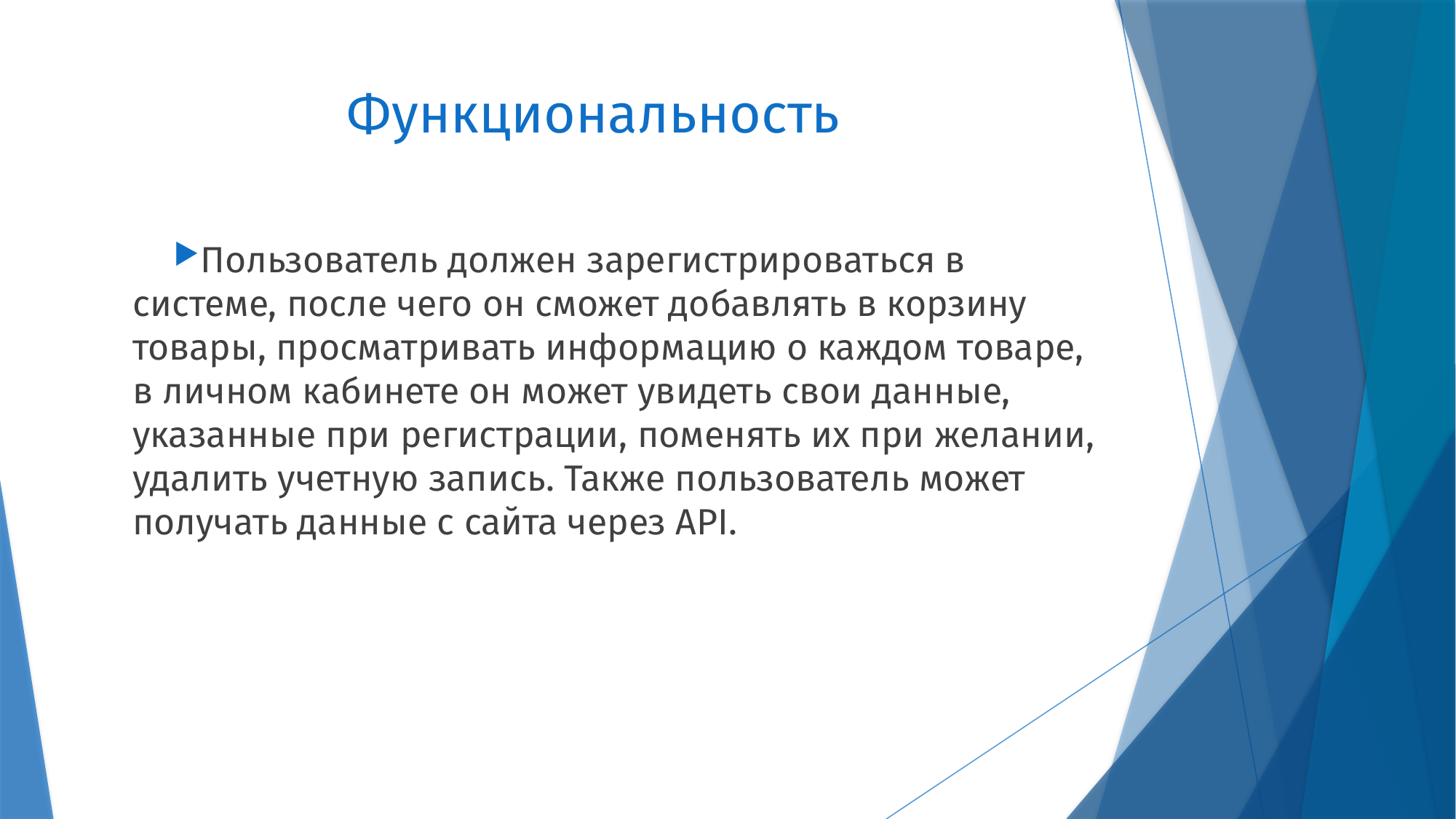

# Функциональность
Пользователь должен зарегистрироваться в системе, после чего он сможет добавлять в корзину товары, просматривать информацию о каждом товаре, в личном кабинете он может увидеть свои данные, указанные при регистрации, поменять их при желании, удалить учетную запись. Также пользователь может получать данные с сайта через API.